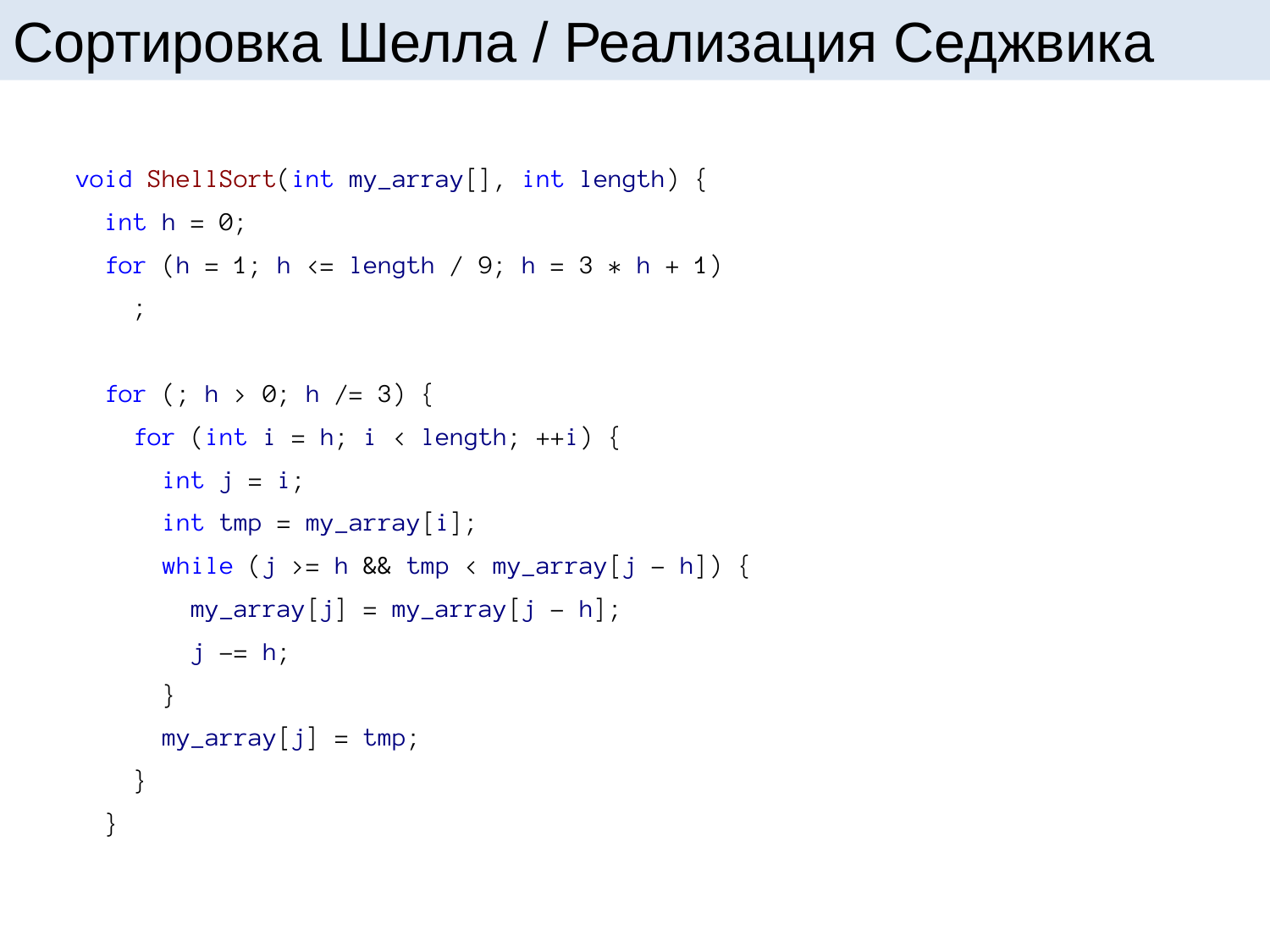

# Сортировка Шелла / Реализация Седжвика
void ShellSort(int my_array[], int length) {
  int h = 0;
  for (h = 1; h <= length / 9; h = 3 * h + 1)
    ;

  for (; h > 0; h /= 3) {
    for (int i = h; i < length; ++i) {
      int j = i;
      int tmp = my_array[i];
      while (j >= h && tmp < my_array[j - h]) {
        my_array[j] = my_array[j - h];
        j -= h;
      }
      my_array[j] = tmp;
    }
  }